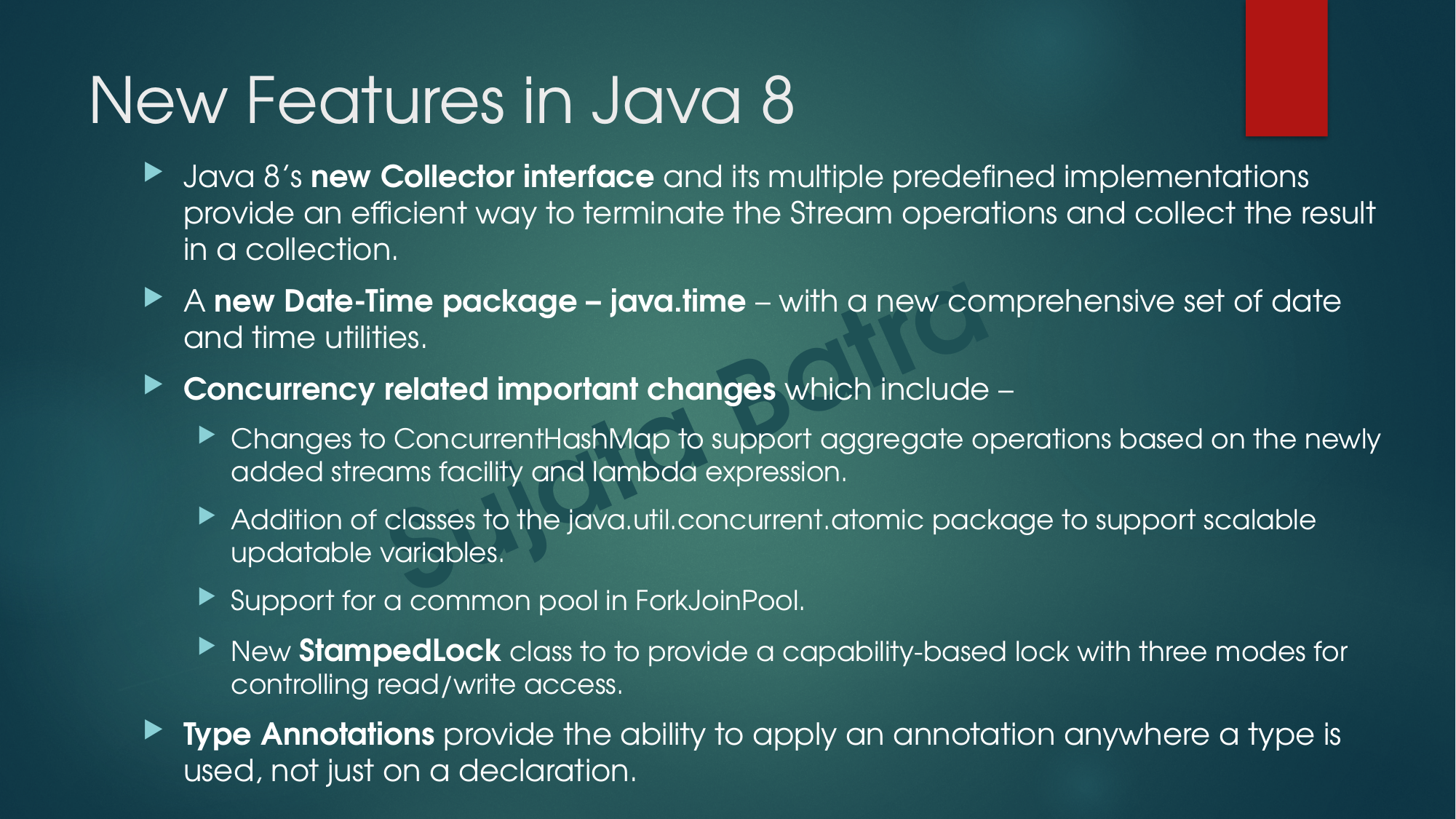

# New Features in Java 8
Java 8’s new Collector interface and its multiple predefined implementations provide an efficient way to terminate the Stream operations and collect the result in a collection.
A new Date-Time package – java.time – with a new comprehensive set of date and time utilities.
Concurrency related important changes which include –
Changes to ConcurrentHashMap to support aggregate operations based on the newly added streams facility and lambda expression.
Addition of classes to the java.util.concurrent.atomic package to support scalable updatable variables.
Support for a common pool in ForkJoinPool.
New StampedLock class to to provide a capability-based lock with three modes for controlling read/write access.
Type Annotations provide the ability to apply an annotation anywhere a type is used, not just on a declaration.